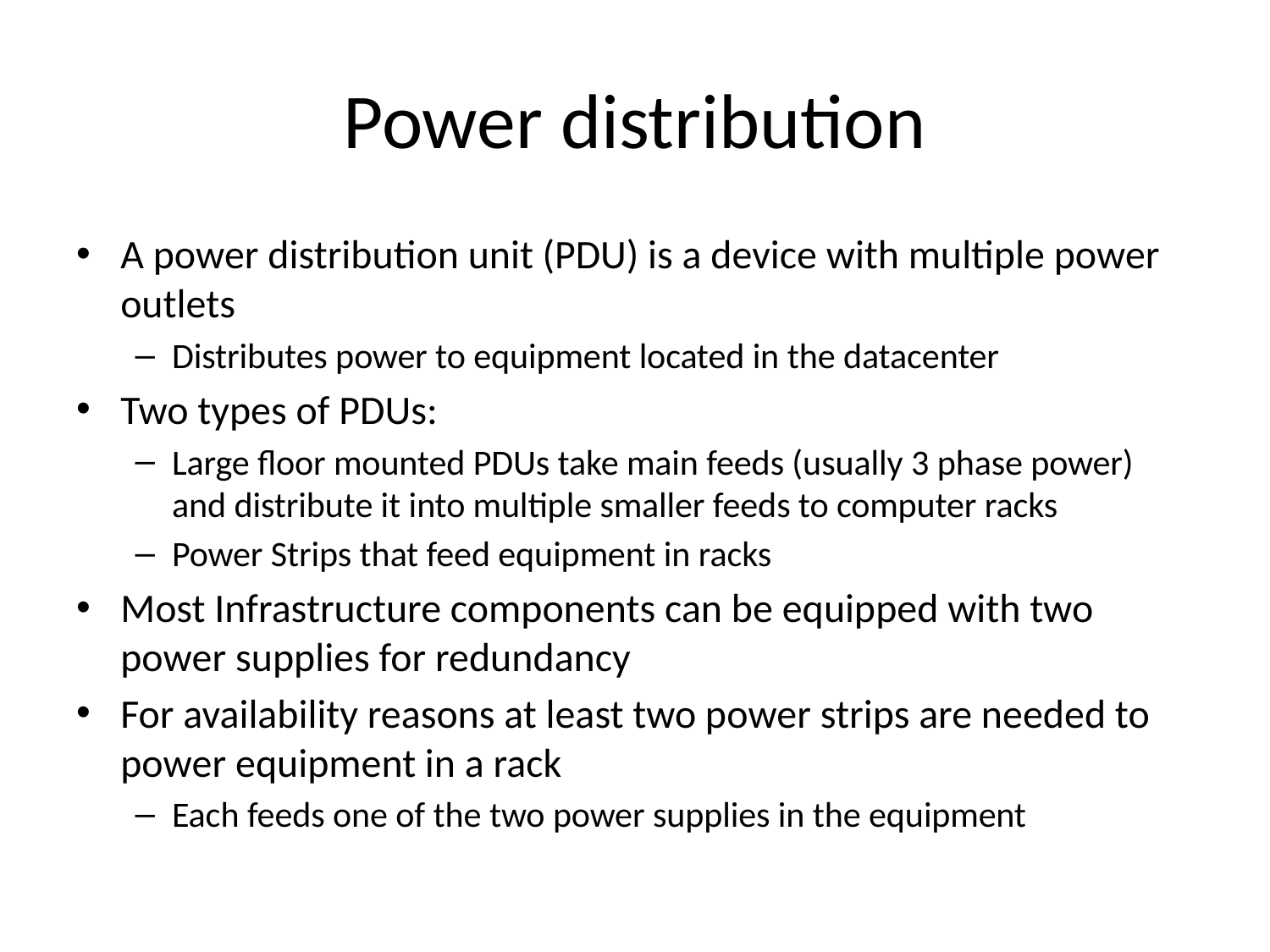

# Power distribution
A power distribution unit (PDU) is a device with multiple power outlets
Distributes power to equipment located in the datacenter
Two types of PDUs:
Large floor mounted PDUs take main feeds (usually 3 phase power) and distribute it into multiple smaller feeds to computer racks
Power Strips that feed equipment in racks
Most Infrastructure components can be equipped with two power supplies for redundancy
For availability reasons at least two power strips are needed to power equipment in a rack
Each feeds one of the two power supplies in the equipment